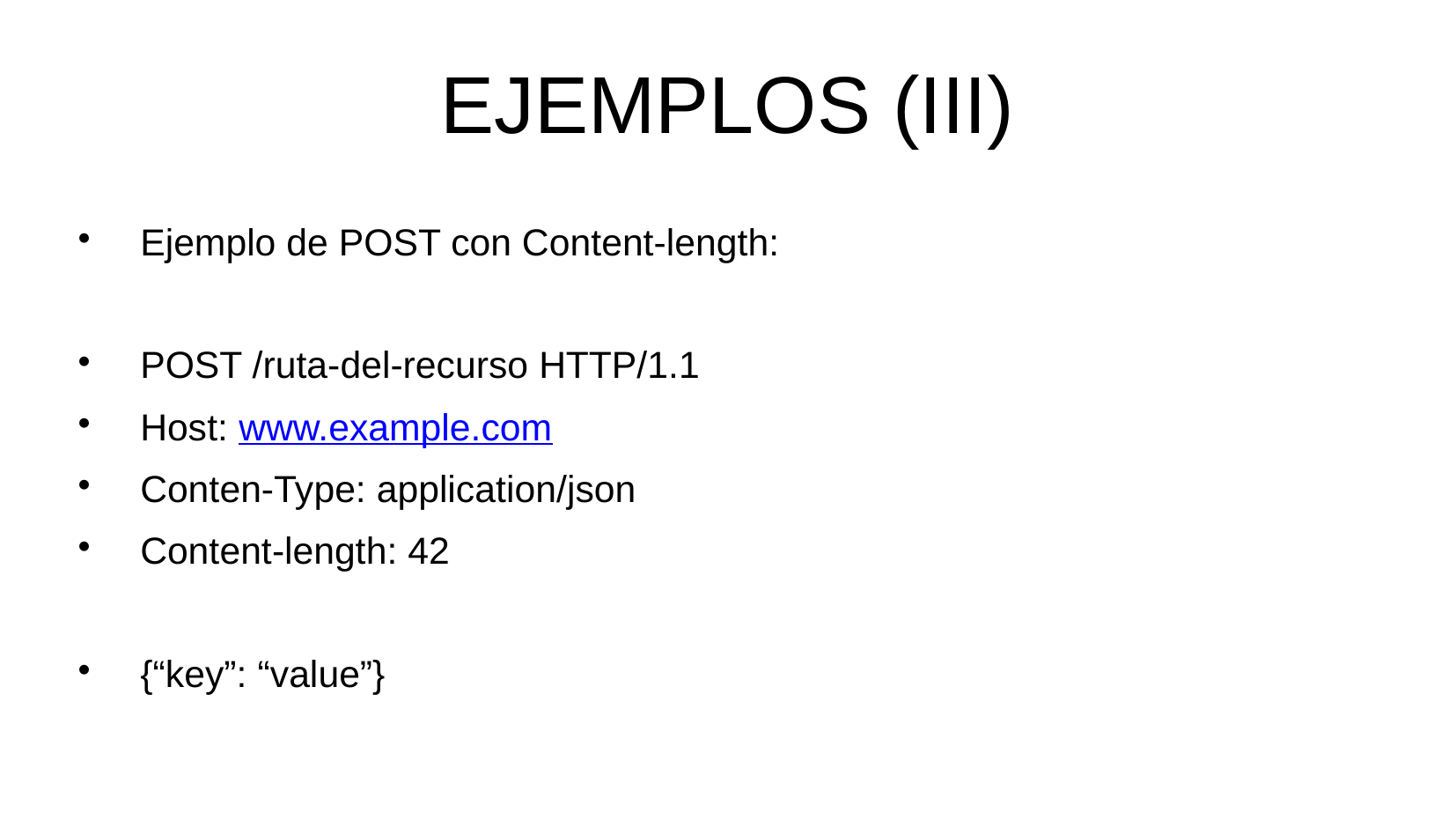

# EJEMPLOS (III)

Ejemplo de POST con Content-length:

POST /ruta-del-recurso HTTP/1.1
Host: www.example.com
Conten-Type: application/json
Content-length: 42

{“key”: “value”}